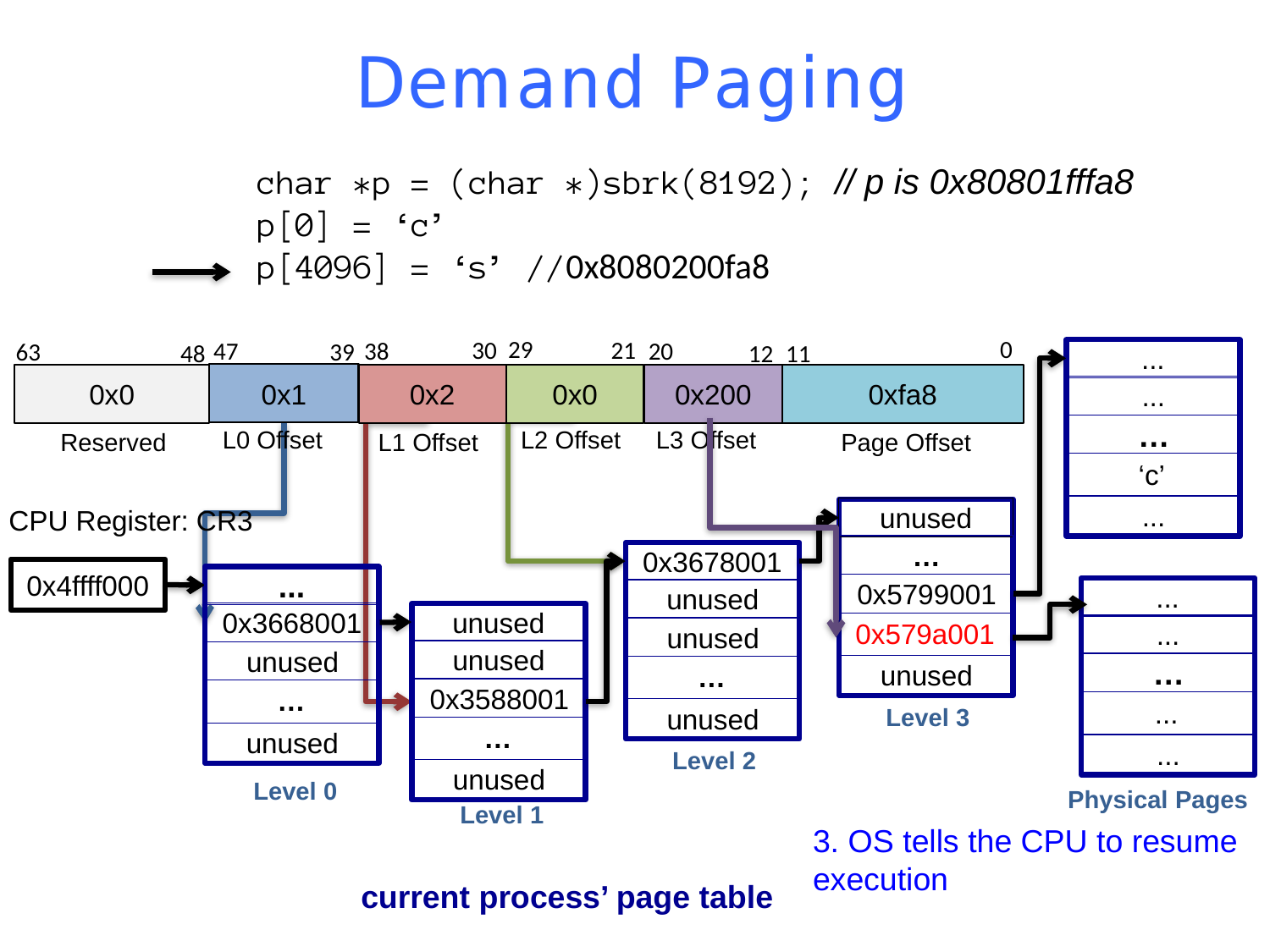

# Demand Paging
char *p = (char *)sbrk(8192); // p is 0x80801fffa8
p[0] = ‘c’
p[4096] = ‘s’ //0x8080200fa8
29
0
30
21
38
47
20
63
39
48
12
11
0x1
0x0
0x2
0x200
0xfa8
0x0
L0 Offset
L2 Offset
L3 Offset
Reserved
L1 Offset
Page Offset
...

...
…
‘c’
...
CPU Register: CR3
unused

…
0x3678001

unused
unused
…
unused
Level 2
0x4ffff000
...

0x5799001
...

...
…
...
...
unused

unused
0x3588001
…
unused
Level 1
0x3668001
0x579a001
unused
unused
…
Level 3
unused
Level 0
Physical Pages
3. OS tells the CPU to resume
execution

current process’ page table